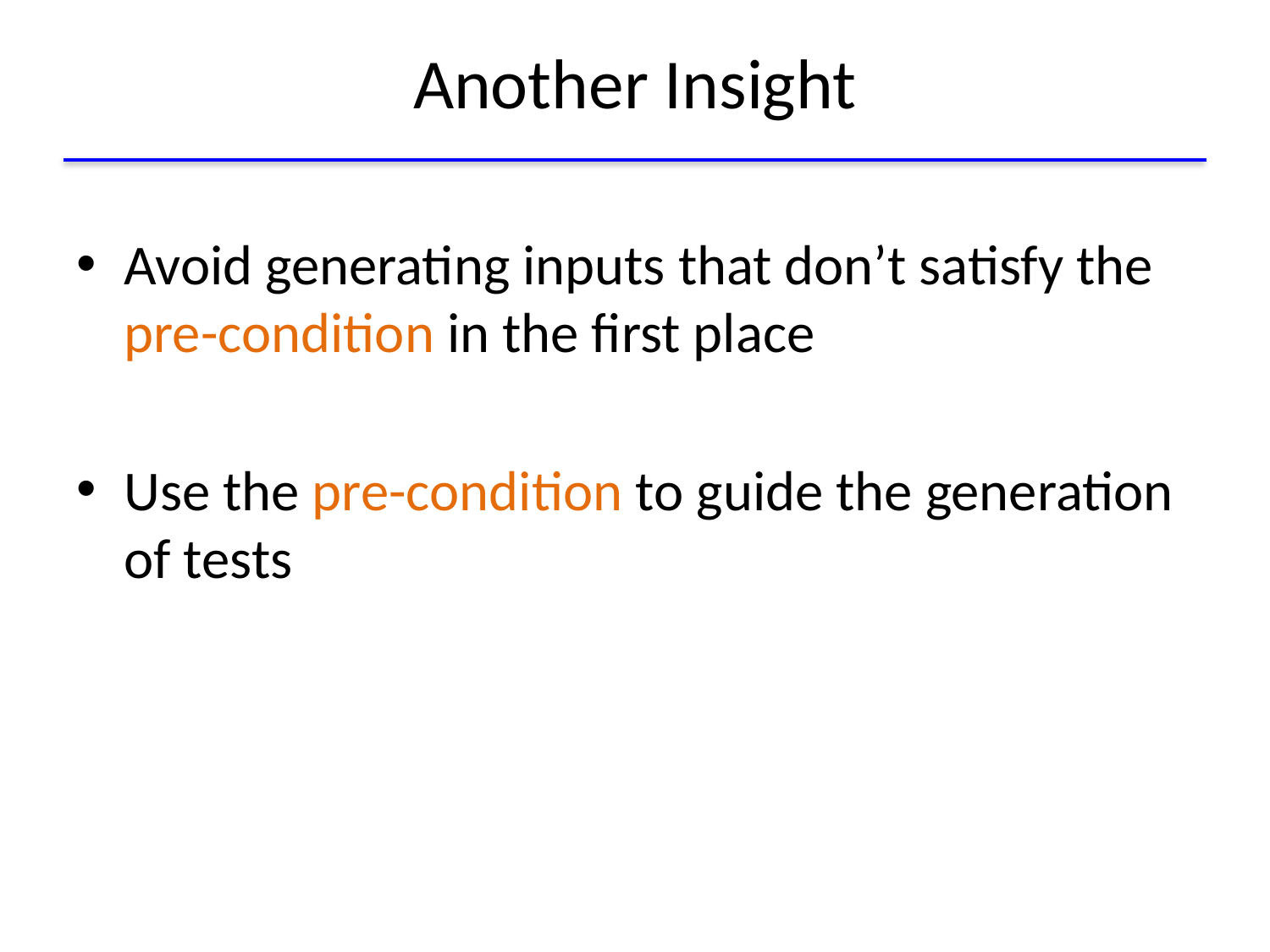

# Another Insight
Avoid generating inputs that don’t satisfy the pre-condition in the first place

Use the pre-condition to guide the generation
of tests